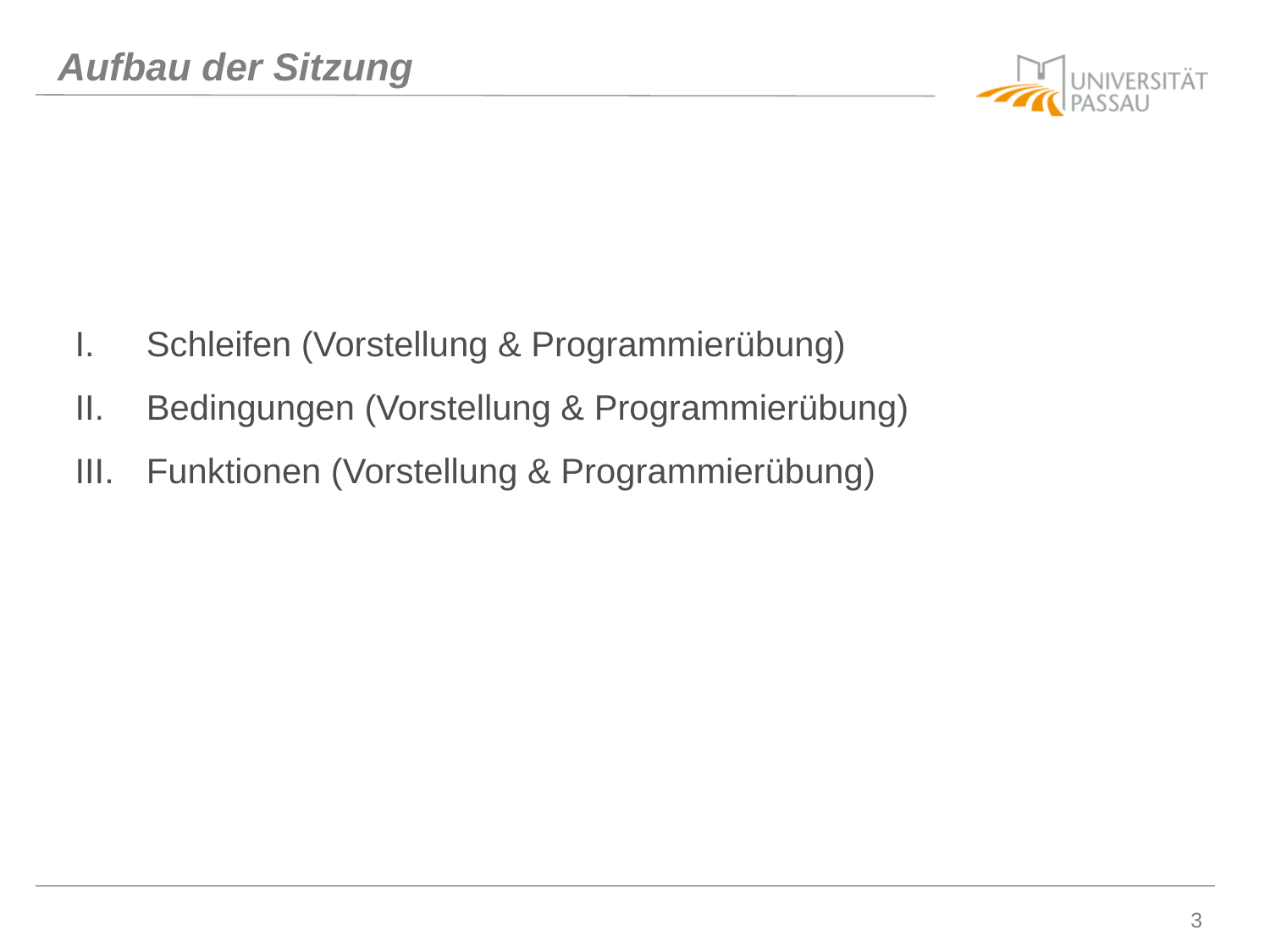

# Aufbau der Sitzung
Schleifen (Vorstellung & Programmierübung)
Bedingungen (Vorstellung & Programmierübung)
Funktionen (Vorstellung & Programmierübung)

3